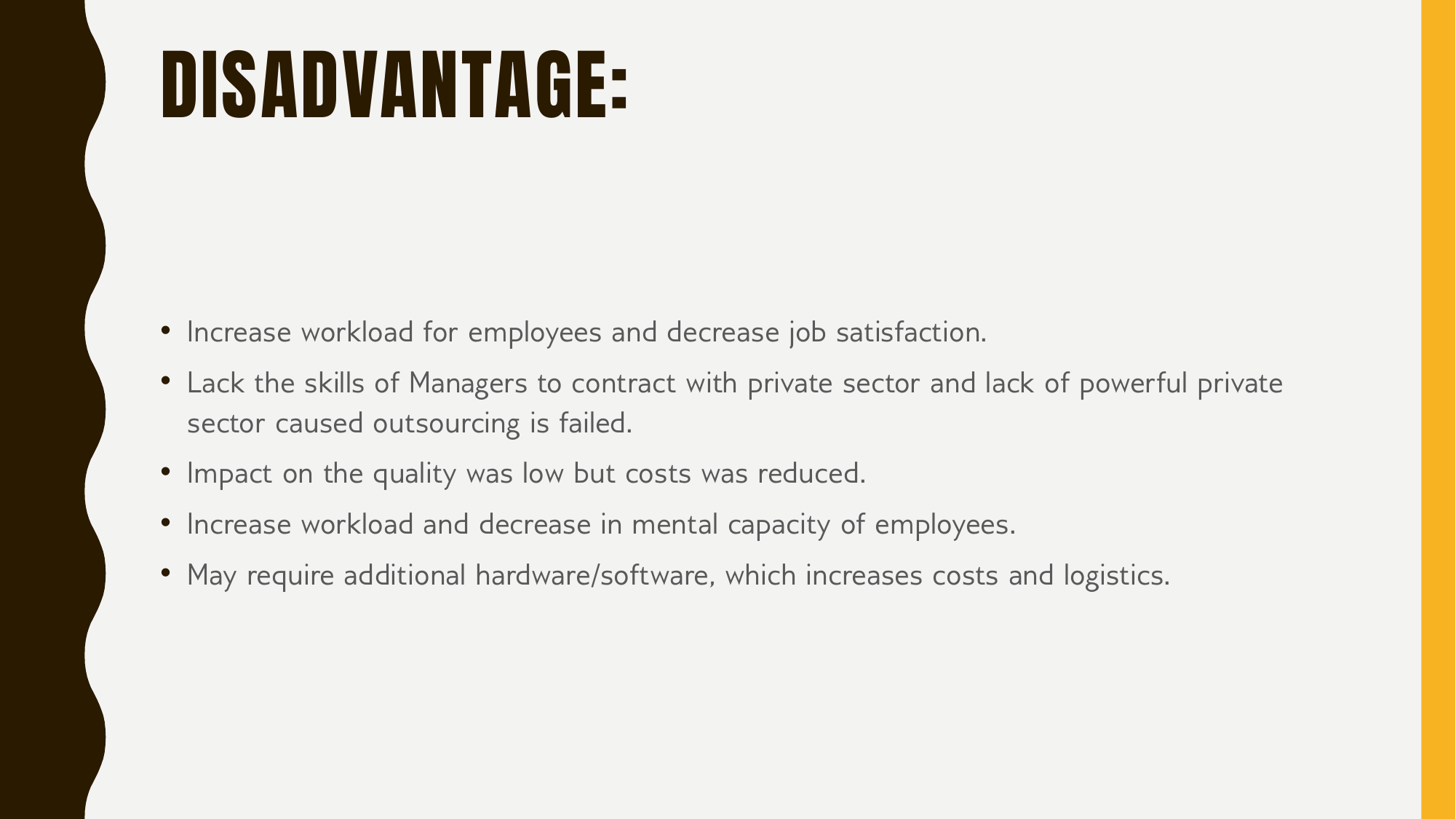

# Disadvantage:

Increase workload for employees and decrease job satisfaction.
Lack the skills of Managers to contract with private sector and lack of powerful private sector caused outsourcing is failed.
Impact on the quality was low but costs was reduced.
Increase workload and decrease in mental capacity of employees.
May require additional hardware/software, which increases costs and logistics.